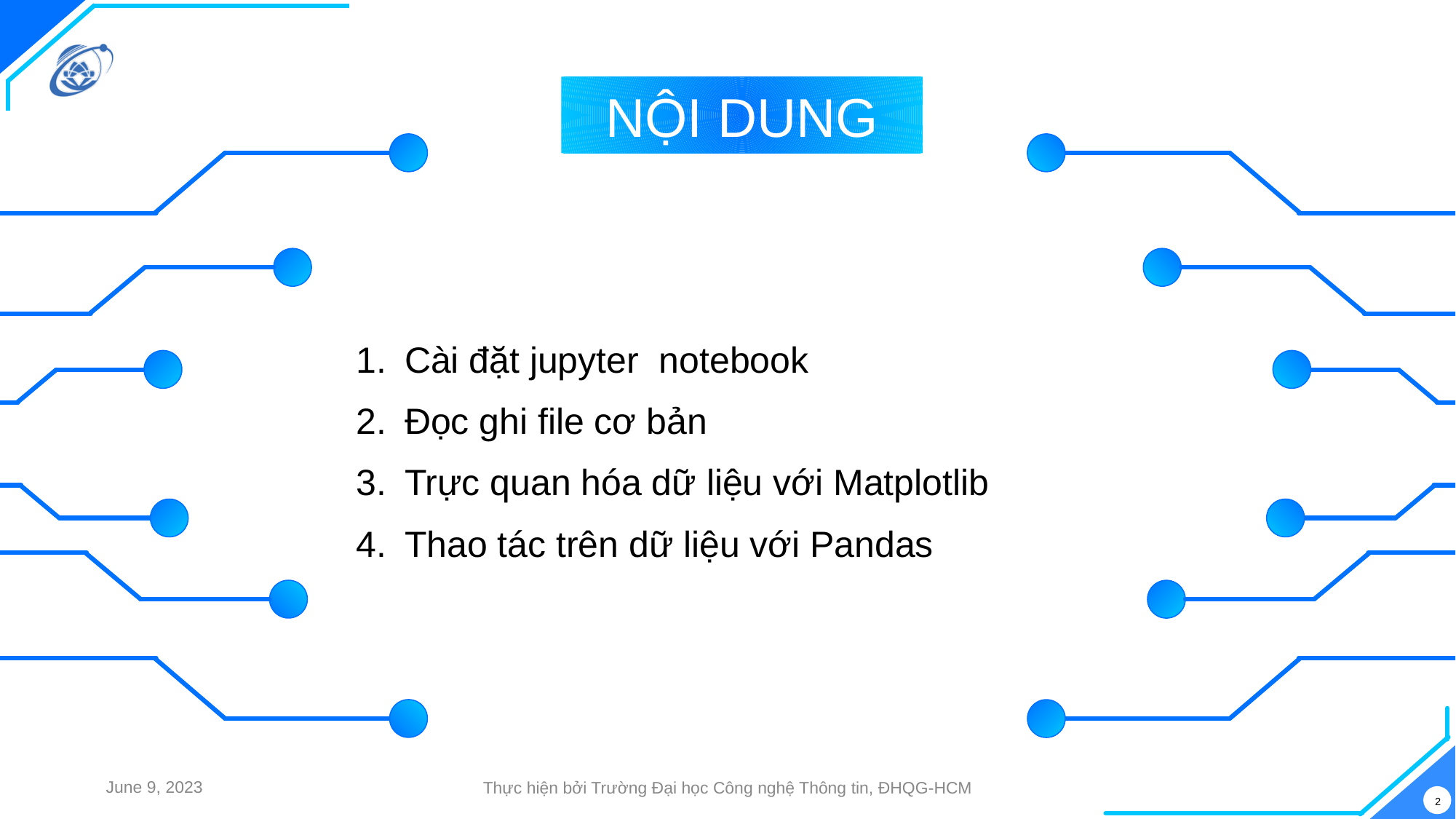

Cài đặt jupyter  notebook
Đọc ghi file cơ bản
Trực quan hóa dữ liệu với Matplotlib
Thao tác trên dữ liệu với Pandas
June 9, 2023
Thực hiện bởi Trường Đại học Công nghệ Thông tin, ĐHQG-HCM
2